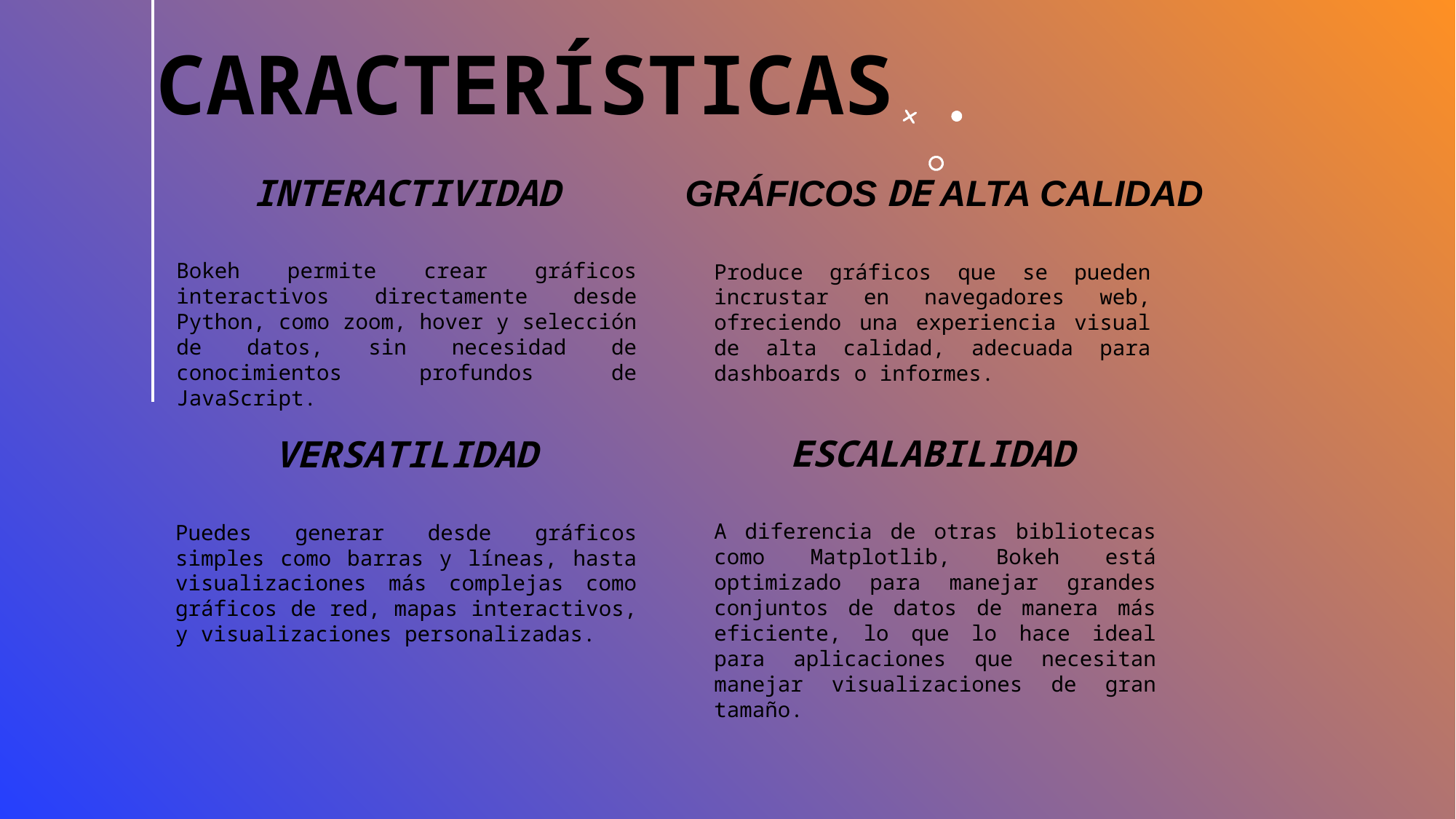

# características
INTERACTIVIDAD

Bokeh permite crear gráficos interactivos directamente desde Python, como zoom, hover y selección de datos, sin necesidad de conocimientos profundos de JavaScript.
GRÁFICOS DE ALTA CALIDAD
Produce gráficos que se pueden incrustar en navegadores web, ofreciendo una experiencia visual de alta calidad, adecuada para dashboards o informes.
ESCALABILIDAD
VERSATILIDAD

Puedes generar desde gráficos simples como barras y líneas, hasta visualizaciones más complejas como gráficos de red, mapas interactivos, y visualizaciones personalizadas.
A diferencia de otras bibliotecas como Matplotlib, Bokeh está optimizado para manejar grandes conjuntos de datos de manera más eficiente, lo que lo hace ideal para aplicaciones que necesitan manejar visualizaciones de gran tamaño.